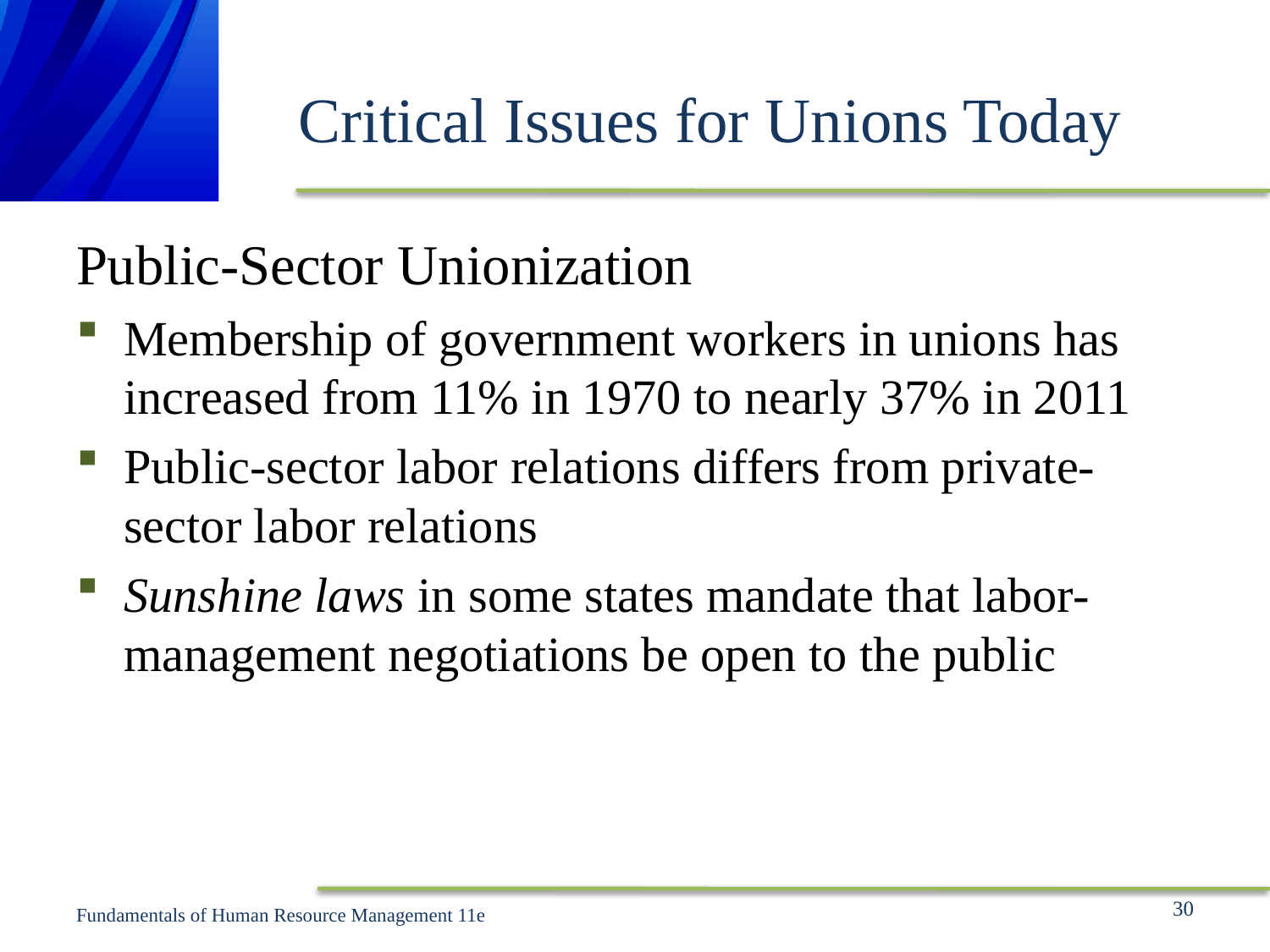

# Critical Issues for Unions Today
Public-Sector Unionization
Membership of government workers in unions has increased from 11% in 1970 to nearly 37% in 2011
Public-sector labor relations differs from private-sector labor relations
Sunshine laws in some states mandate that labor-management negotiations be open to the public
30
Fundamentals of Human Resource Management 11e